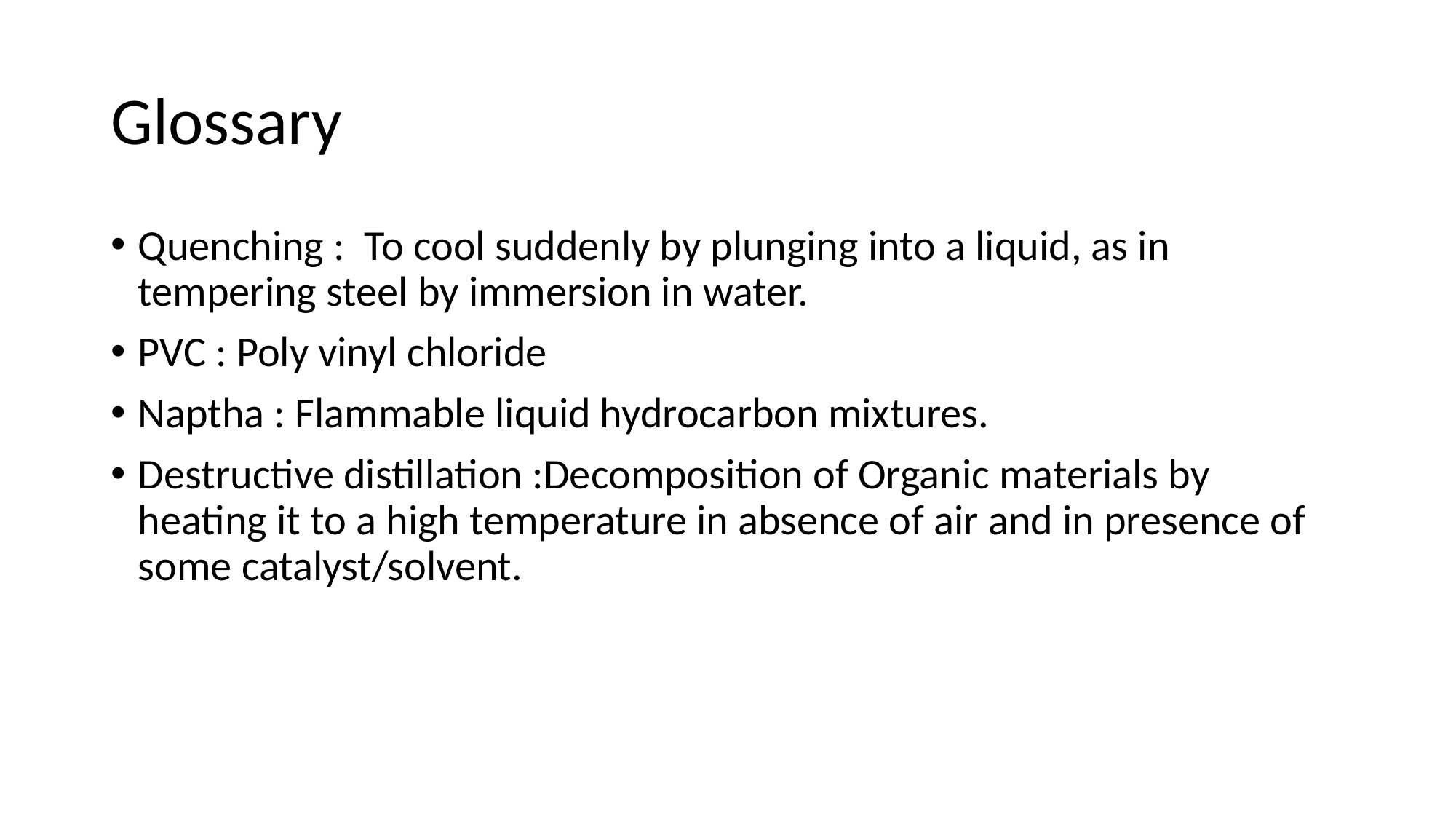

# Glossary
Quenching :  To cool suddenly by plunging into a liquid, as in tempering steel by immersion in water.
PVC : Poly vinyl chloride
Naptha : Flammable liquid hydrocarbon mixtures.
Destructive distillation :Decomposition of Organic materials by heating it to a high temperature in absence of air and in presence of some catalyst/solvent.